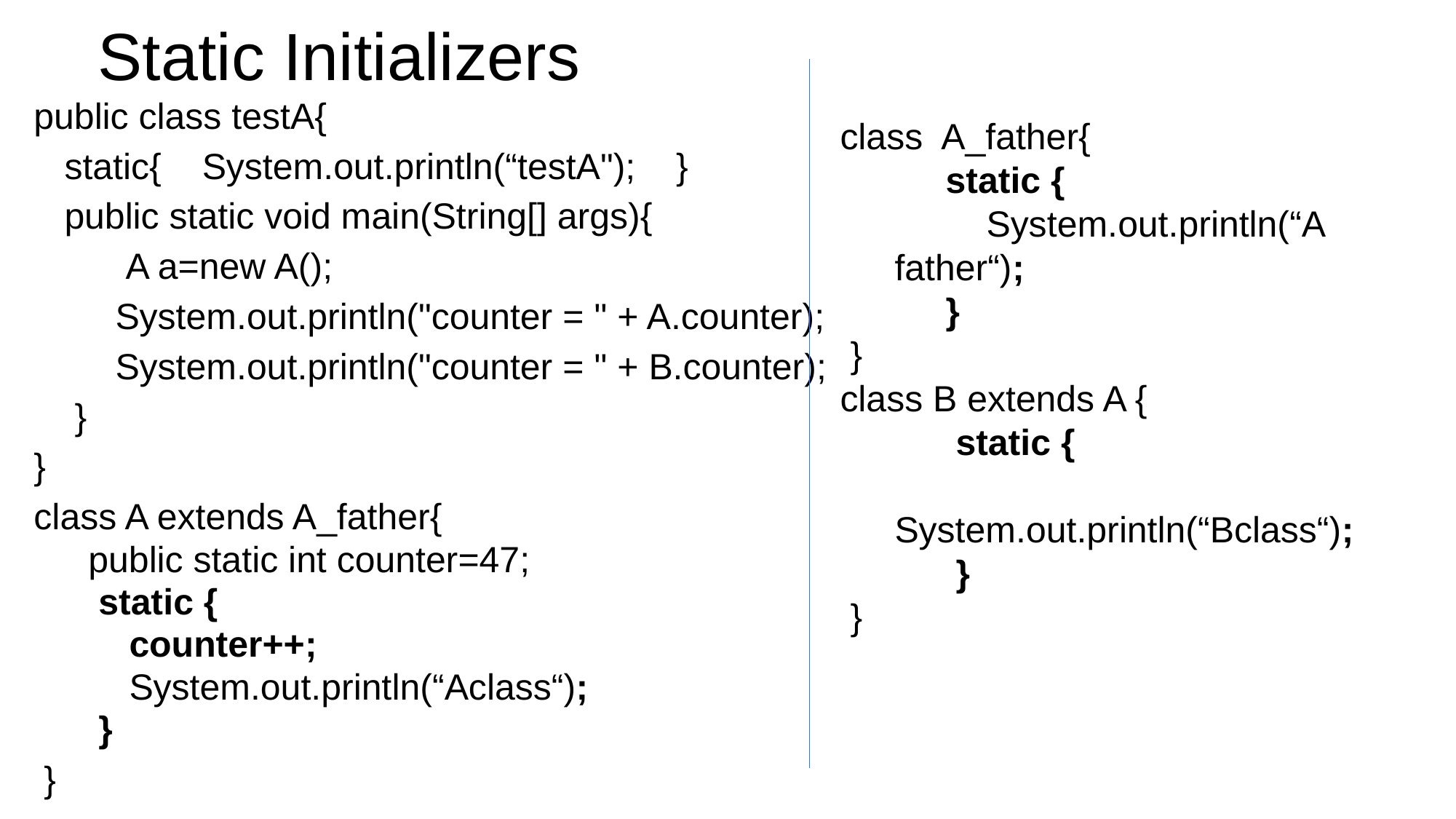

# Static Initializers
public class testA{
   static{    System.out.println(“testA");    }
   public static void main(String[] args){
         A a=new A();
        System.out.println("counter = " + A.counter);
        System.out.println("counter = " + B.counter);
    }
}
class A extends A_father{
public static int counter=47;
 static {
    counter++;
    System.out.println(“Aclass“);
 }
 }
class  A_father{
     static {
         System.out.println(“A father“);
     }
 }
class B extends A {
      static {
          System.out.println(“Bclass“);
      }
 }